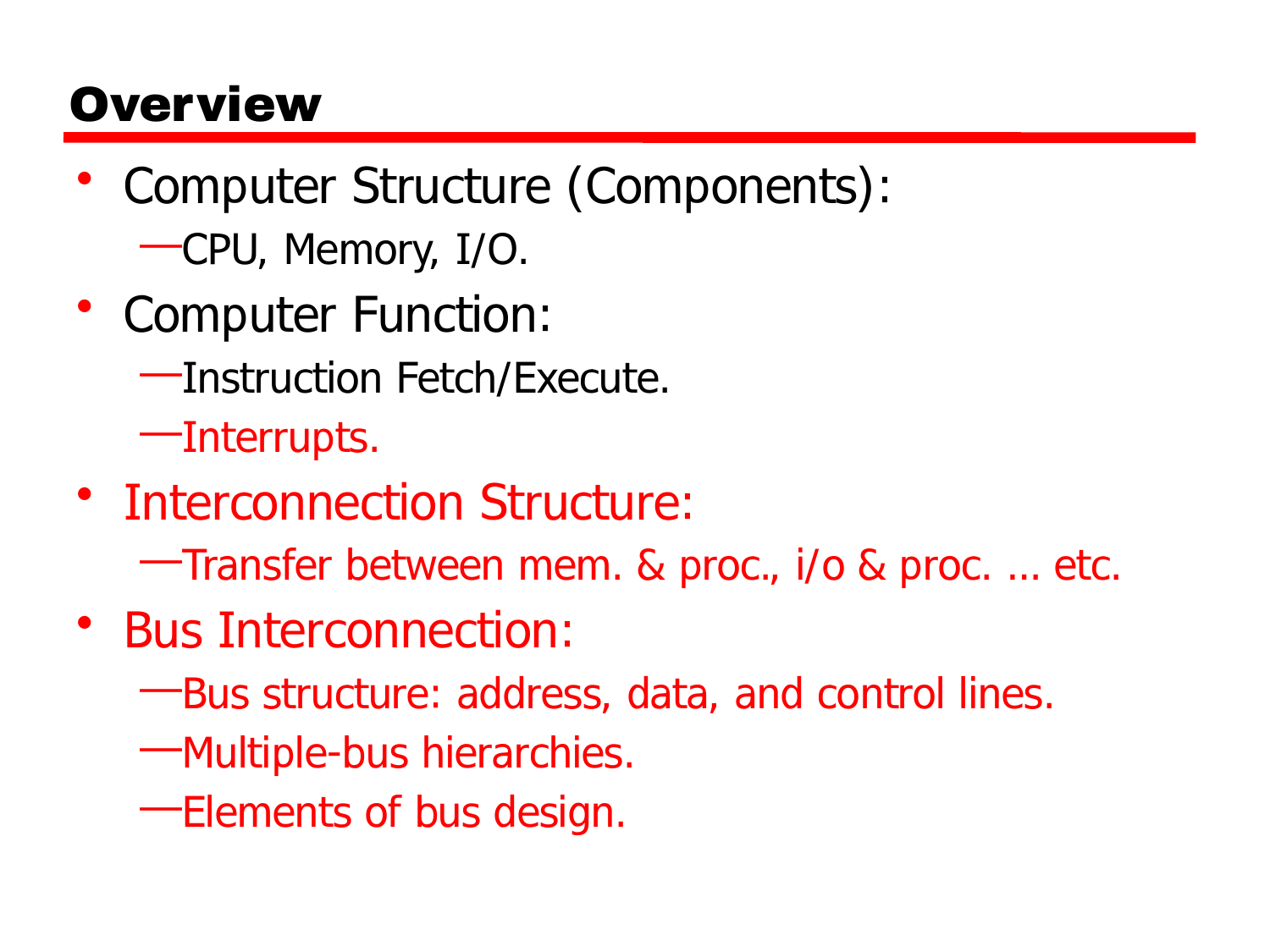

# Overview
Computer Structure (Components):
CPU, Memory, I/O.
Computer Function:
Instruction Fetch/Execute.
Interrupts.
Interconnection Structure:
Transfer between mem. & proc., i/o & proc. … etc.
Bus Interconnection:
Bus structure: address, data, and control lines.
Multiple-bus hierarchies.
Elements of bus design.